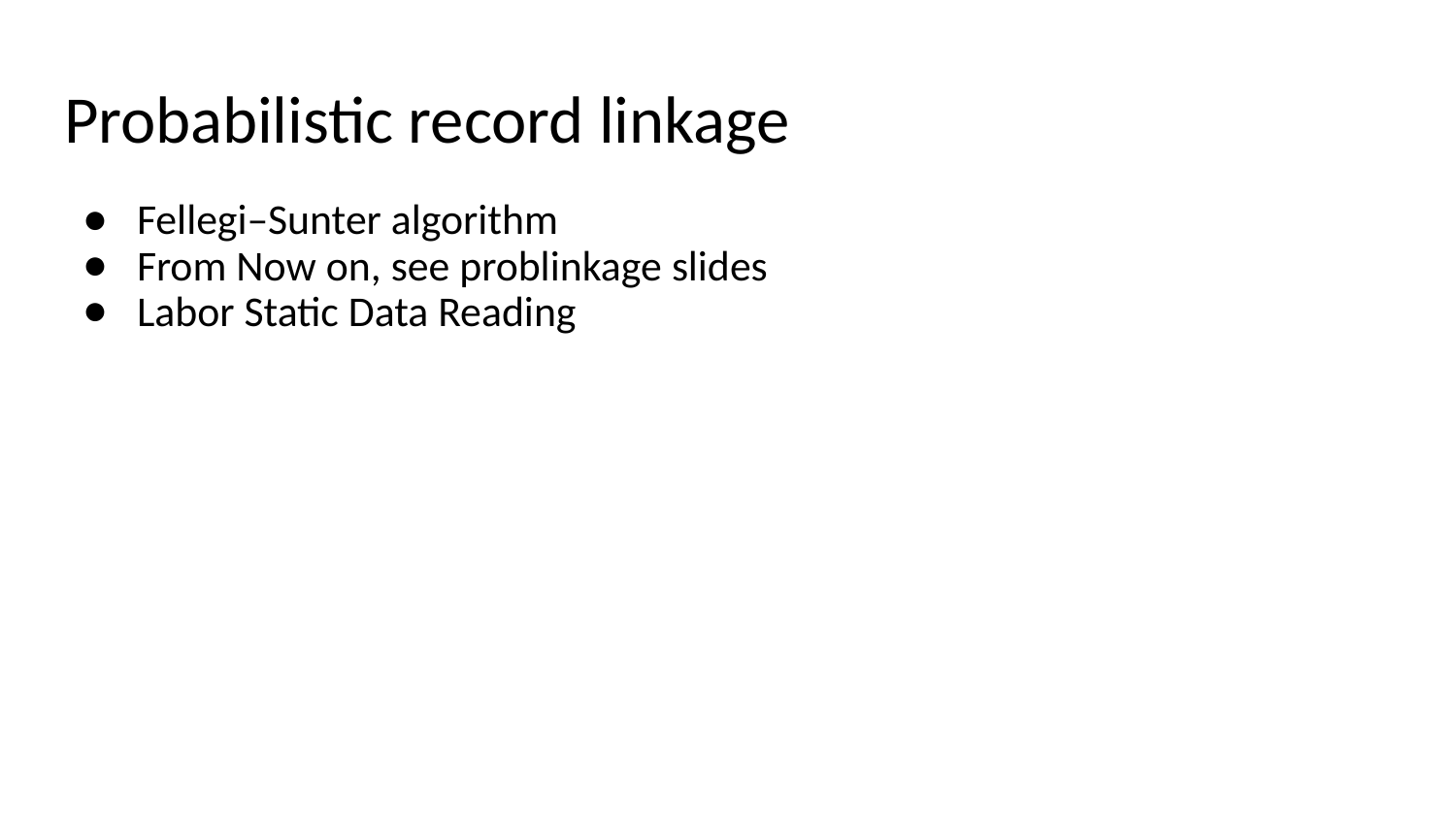

# Probabilistic record linkage
Fellegi–Sunter algorithm
From Now on, see problinkage slides
Labor Static Data Reading